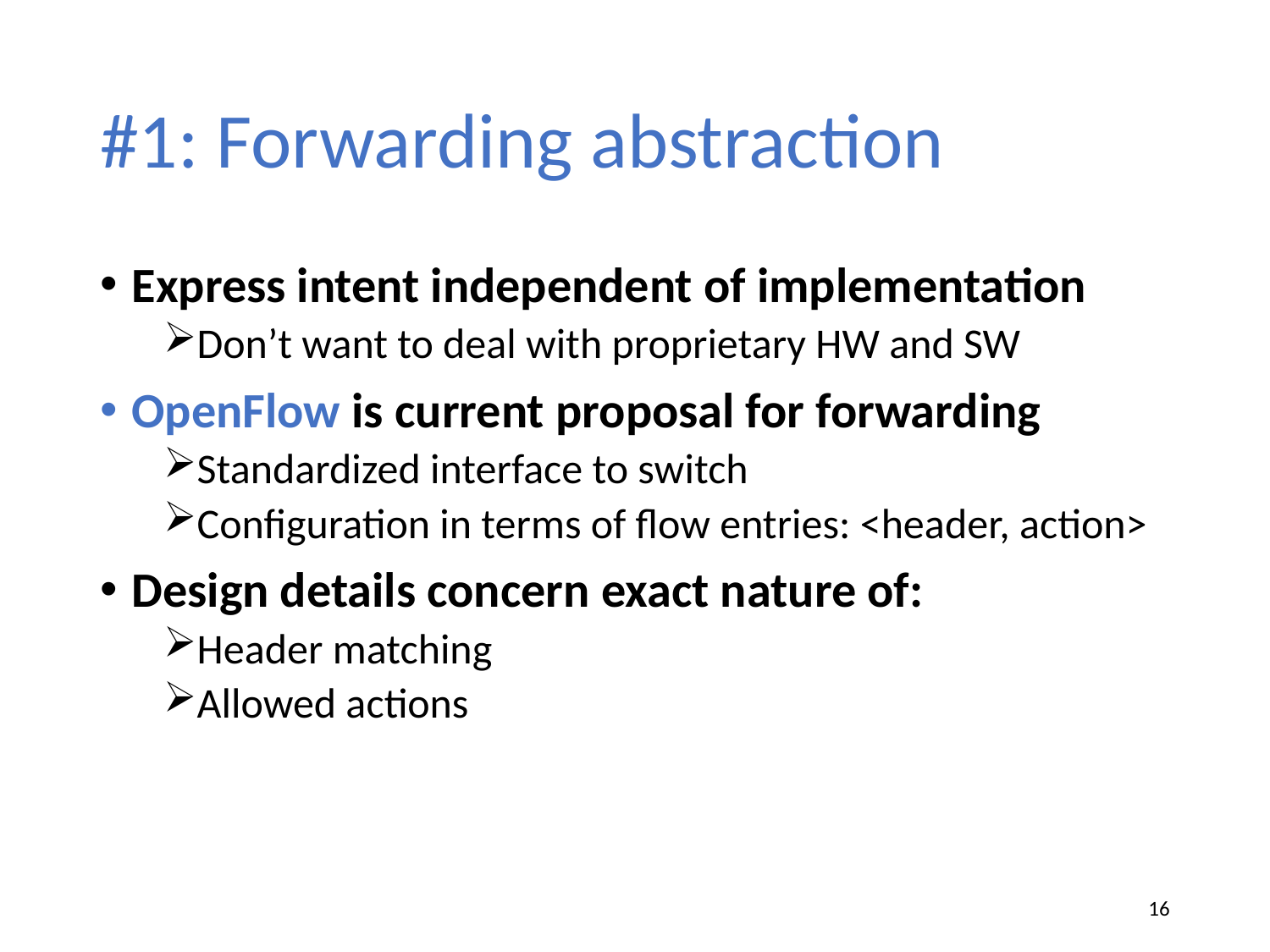

# #1: Forwarding abstraction
Express intent independent of implementation
Don’t want to deal with proprietary HW and SW
OpenFlow is current proposal for forwarding
Standardized interface to switch
Configuration in terms of flow entries: <header, action>
Design details concern exact nature of:
Header matching
Allowed actions
16